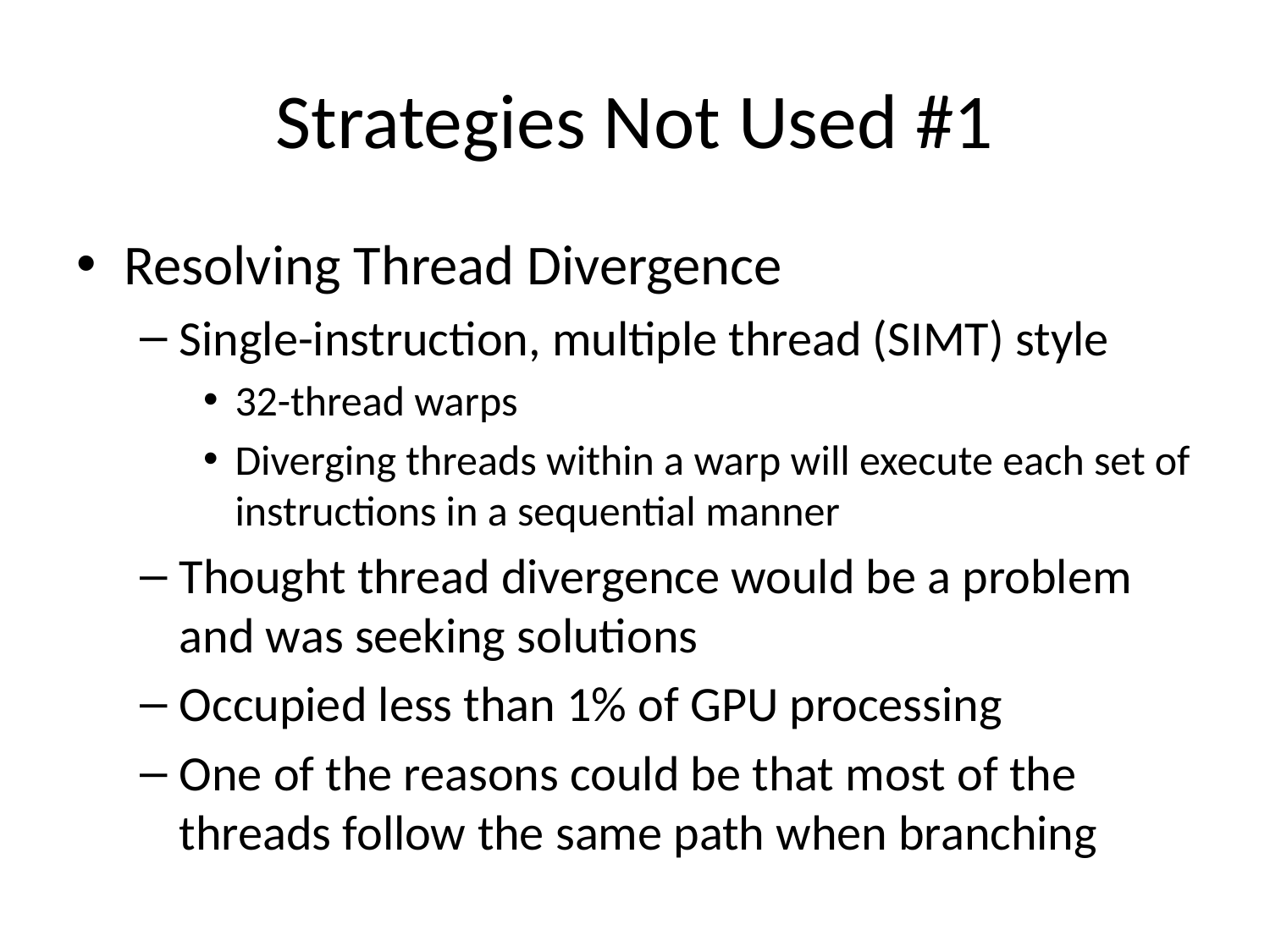

# Strategies Not Used #1
Resolving Thread Divergence
Single-instruction, multiple thread (SIMT) style
32-thread warps
Diverging threads within a warp will execute each set of instructions in a sequential manner
Thought thread divergence would be a problem and was seeking solutions
Occupied less than 1% of GPU processing
One of the reasons could be that most of the threads follow the same path when branching